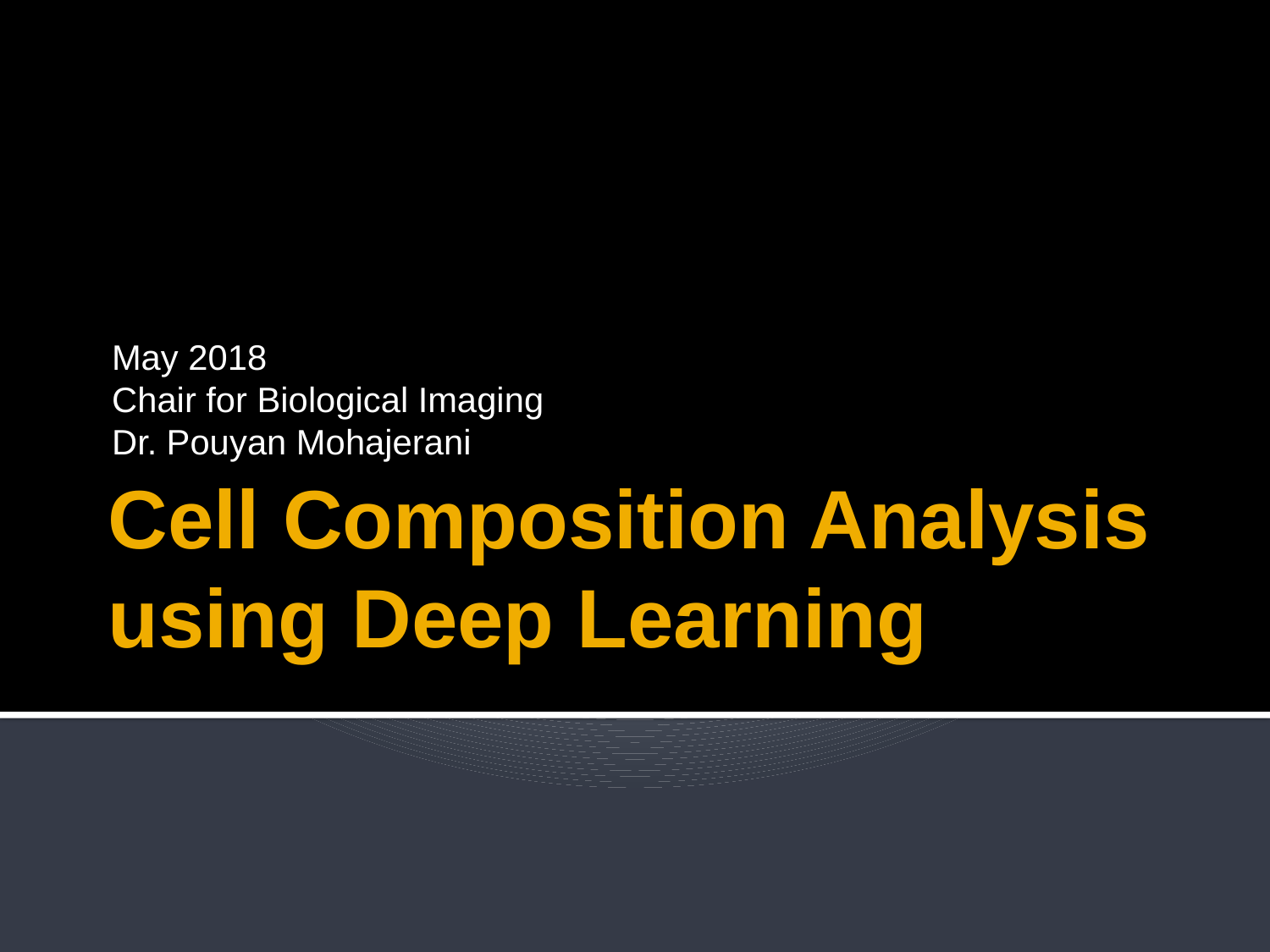

May 2018
Chair for Biological Imaging
Dr. Pouyan Mohajerani
# Cell Composition Analysis using Deep Learning